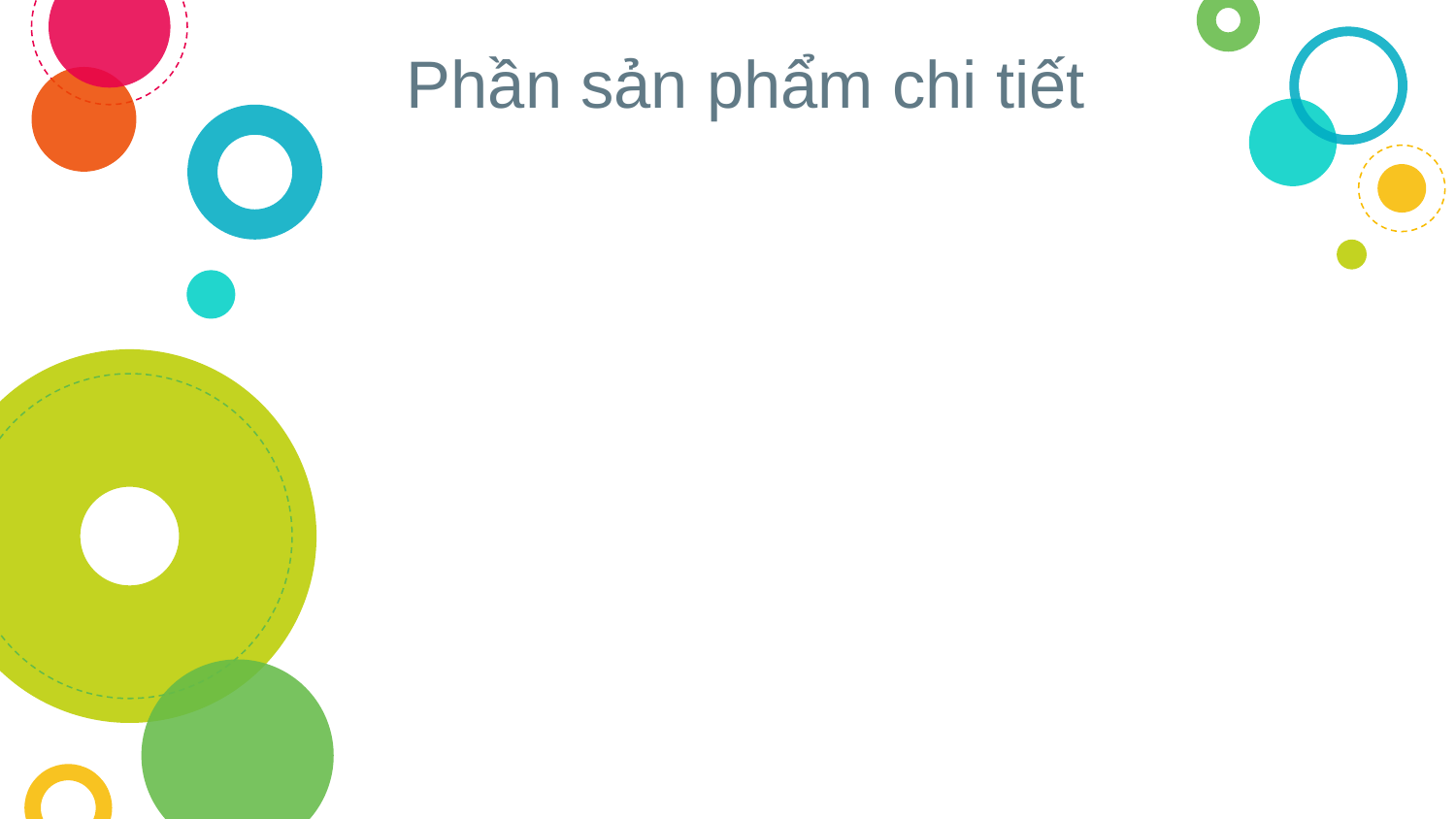

# Phần sản phẩm chi tiết
21